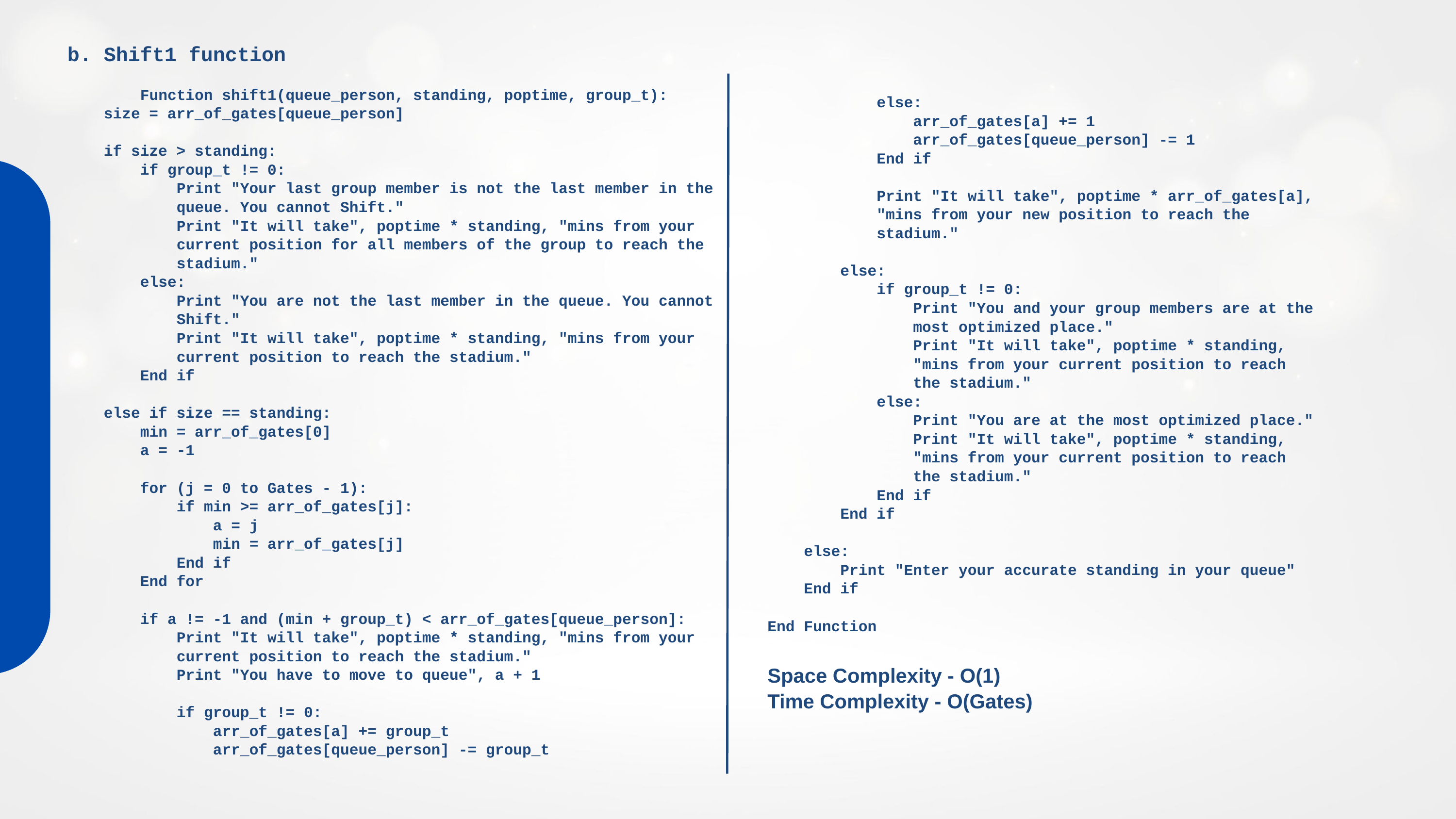

b. Shift1 function

	Function shift1(queue_person, standing, poptime, group_t):
    size = arr_of_gates[queue_person]

    if size > standing:
        if group_t != 0:
            Print "Your last group member is not the last member in the
    	    queue. You cannot Shift."
            Print "It will take", poptime * standing, "mins from your
            current position for all members of the group to reach the
            stadium."
        else:
            Print "You are not the last member in the queue. You cannot
            Shift."
            Print "It will take", poptime * standing, "mins from your
            current position to reach the stadium."
        End if

    else if size == standing:
        min = arr_of_gates[0]
        a = -1

        for (j = 0 to Gates - 1):
            if min >= arr_of_gates[j]:
                a = j
                min = arr_of_gates[j]
            End if
        End for

        if a != -1 and (min + group_t) < arr_of_gates[queue_person]:
            Print "It will take", poptime * standing, "mins from your
            current position to reach the stadium."
            Print "You have to move to queue", a + 1

            if group_t != 0:
                arr_of_gates[a] += group_t
                arr_of_gates[queue_person] -= group_t

            else:
                arr_of_gates[a] += 1
                arr_of_gates[queue_person] -= 1
            End if

            Print "It will take", poptime * arr_of_gates[a],
            "mins from your new position to reach the
            stadium."

        else:
            if group_t != 0:
                Print "You and your group members are at the
                most optimized place."
                Print "It will take", poptime * standing,
                "mins from your current position to reach
                the stadium."
            else:
                Print "You are at the most optimized place."
                Print "It will take", poptime * standing,
                "mins from your current position to reach
                the stadium."
            End if
        End if

    else:
        Print "Enter your accurate standing in your queue"
    End if

End Function
Space Complexity - O(1)
Time Complexity - O(Gates)